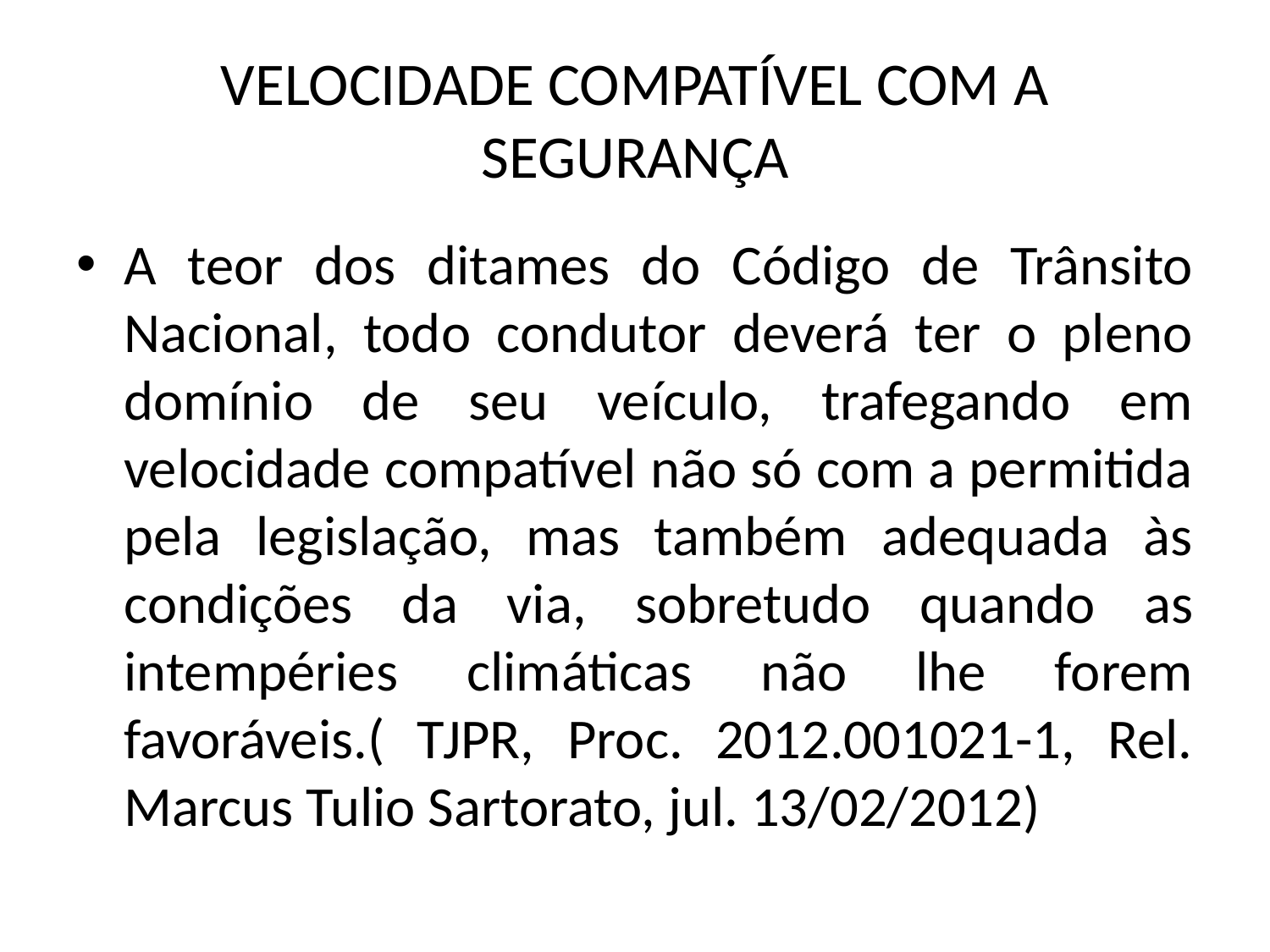

# VELOCIDADE COMPATÍVEL COM A SEGURANÇA
A teor dos ditames do Código de Trânsito Nacional, todo condutor deverá ter o pleno domínio de seu veículo, trafegando em velocidade compatível não só com a permitida pela legislação, mas também adequada às condições da via, sobretudo quando as intempéries climáticas não lhe forem favoráveis.( TJPR, Proc. 2012.001021-1, Rel. Marcus Tulio Sartorato, jul. 13/02/2012)